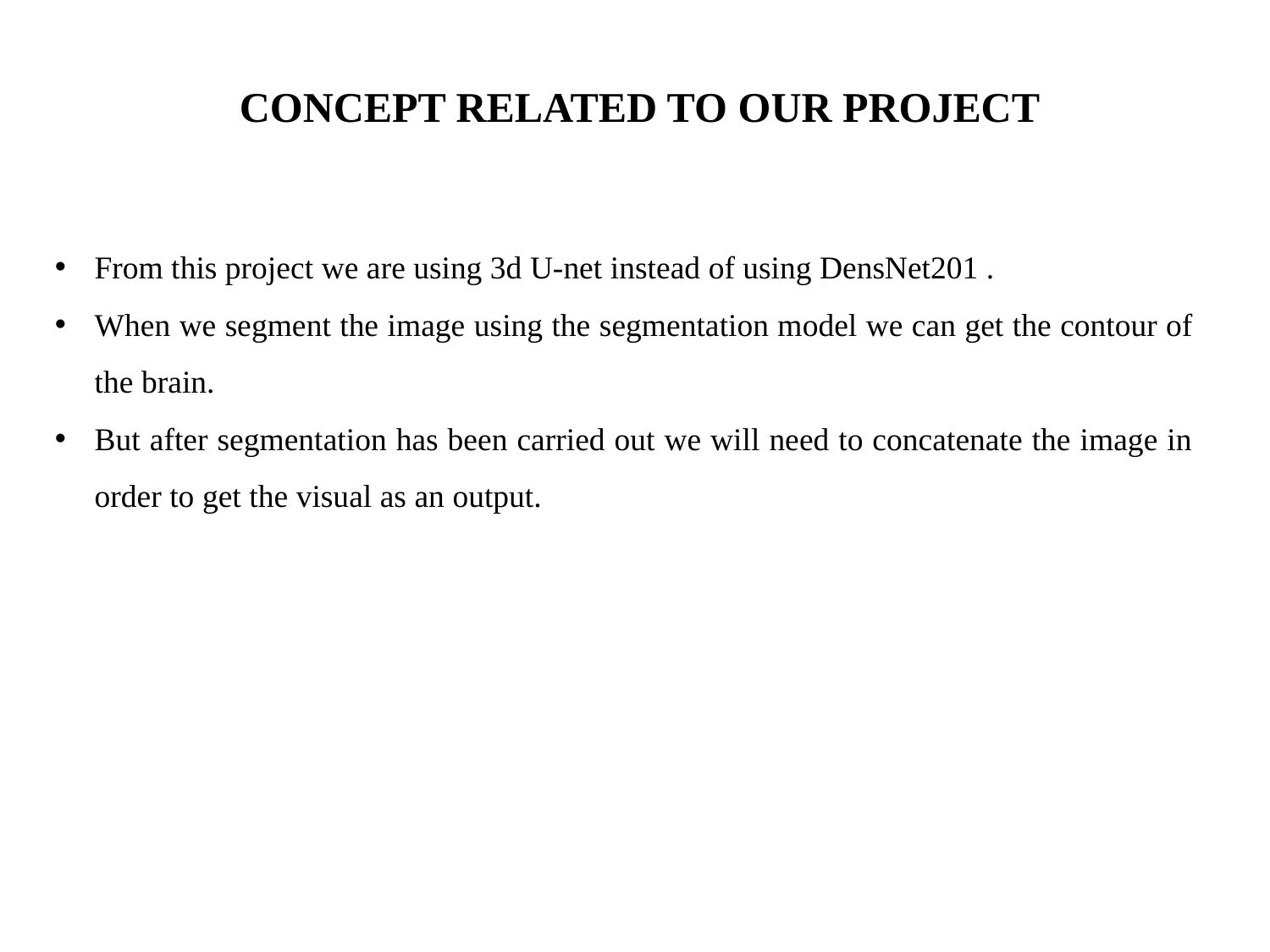

CONCEPT RELATED TO OUR PROJECT
From this project we are using 3d U-net instead of using DensNet201 .
When we segment the image using the segmentation model we can get the contour of the brain.
But after segmentation has been carried out we will need to concatenate the image in order to get the visual as an output.